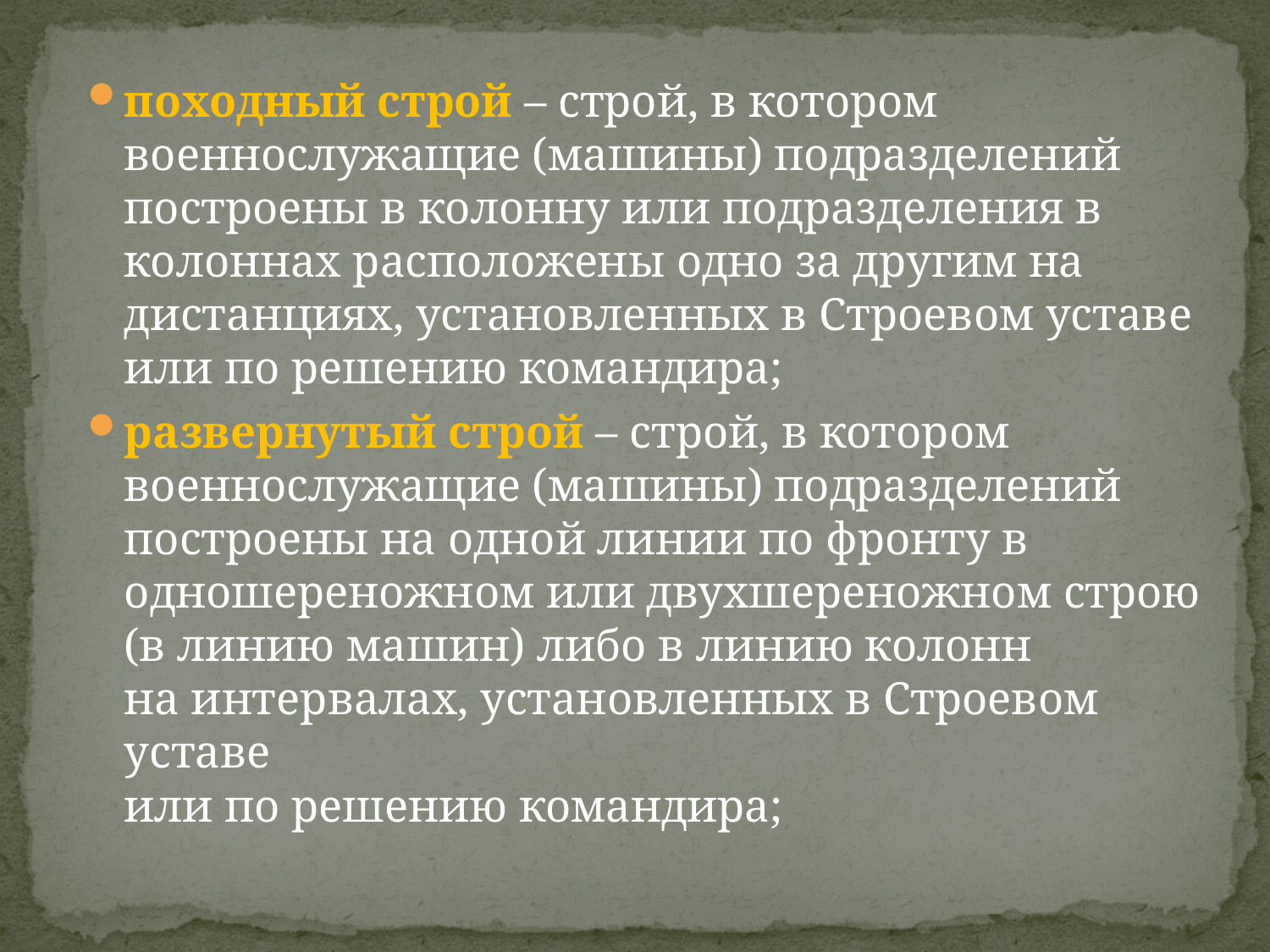

походный строй – строй, в котором военнослужащие (машины) подразделений построены в колонну или подразделения в колоннах расположены одно за другим на дистанциях, установленных в Строевом уставе или по решению командира;
развернутый строй – строй, в котором военнослужащие (машины) подразделений построены на одной линии по фронту в одношереножном или двухшереножном строю (в линию машин) либо в линию колонн
на интервалах, установленных в Строевом уставе
или по решению командира;